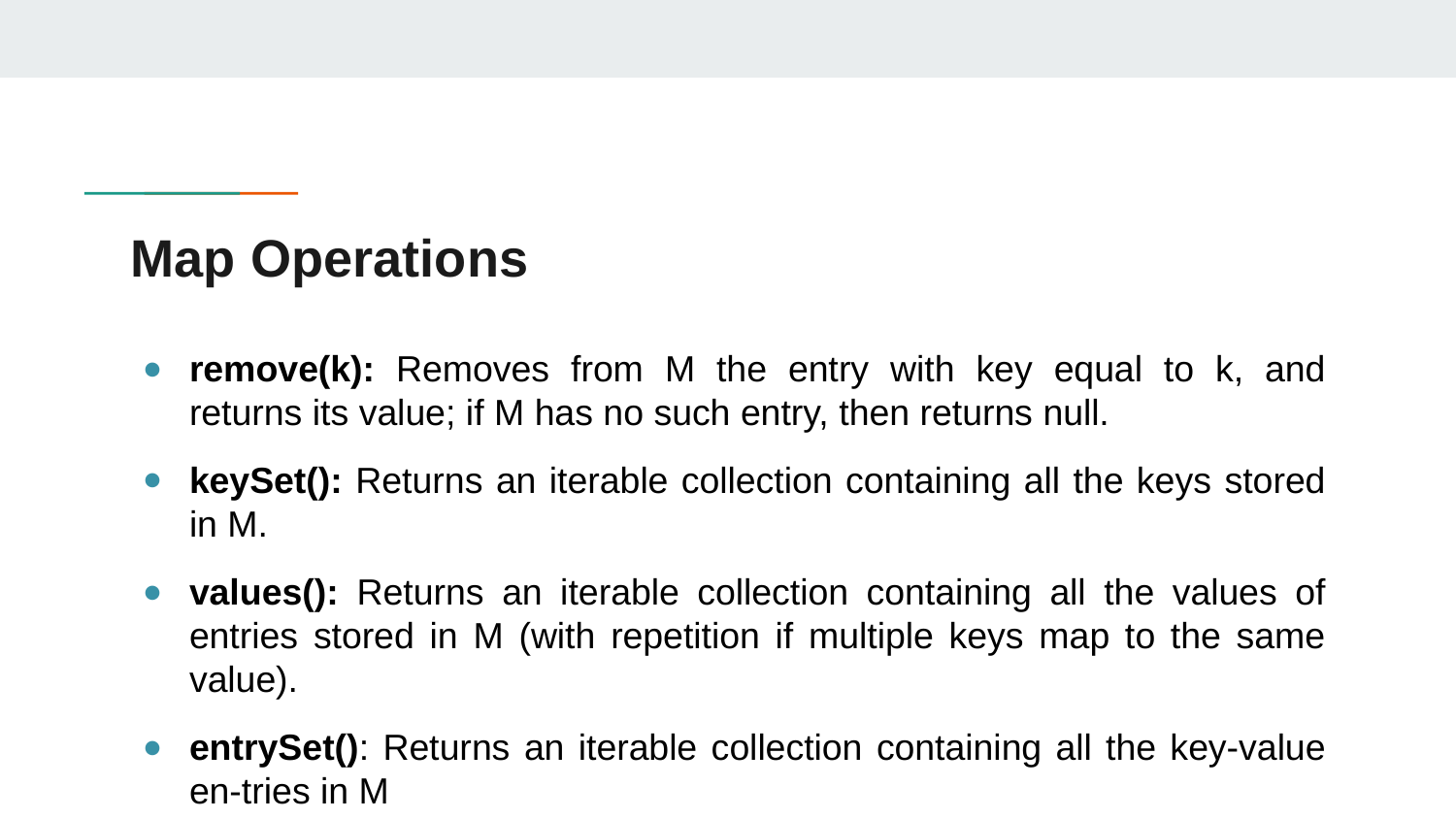

# Map Operations
remove(k): Removes from M the entry with key equal to k, and returns its value; if M has no such entry, then returns null.
keySet(): Returns an iterable collection containing all the keys stored in M.
values(): Returns an iterable collection containing all the values of entries stored in M (with repetition if multiple keys map to the same value).
entrySet(): Returns an iterable collection containing all the key-value en-tries in M